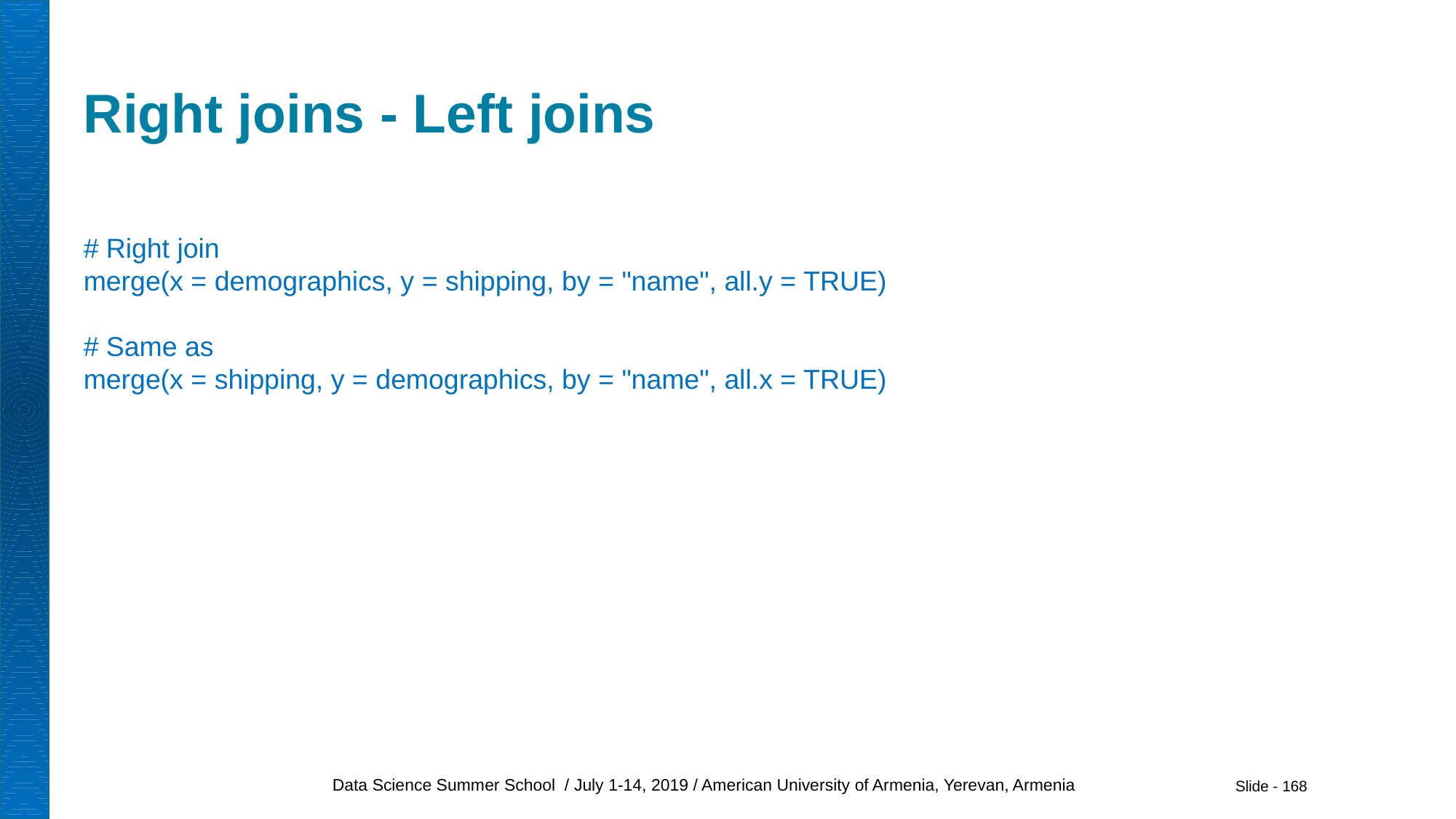

# Right joins - Left joins
# Right join
merge(x = demographics, y = shipping, by = "name", all.y = TRUE)

# Same as
merge(x = shipping, y = demographics, by = "name", all.x = TRUE)